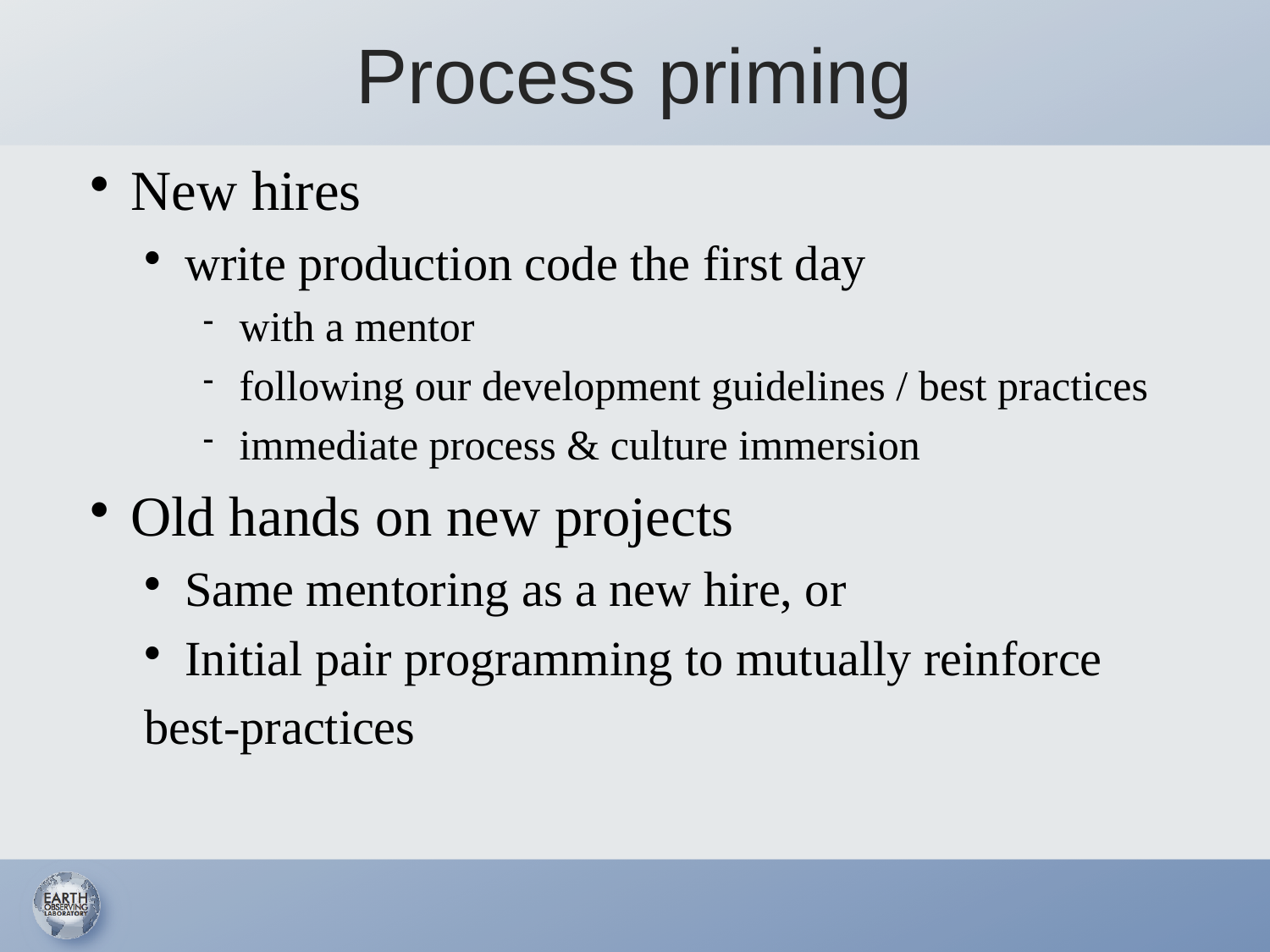

# Process priming
New hires
write production code the first day
with a mentor
following our development guidelines / best practices
immediate process & culture immersion
Old hands on new projects
Same mentoring as a new hire, or
Initial pair programming to mutually reinforce
best-practices